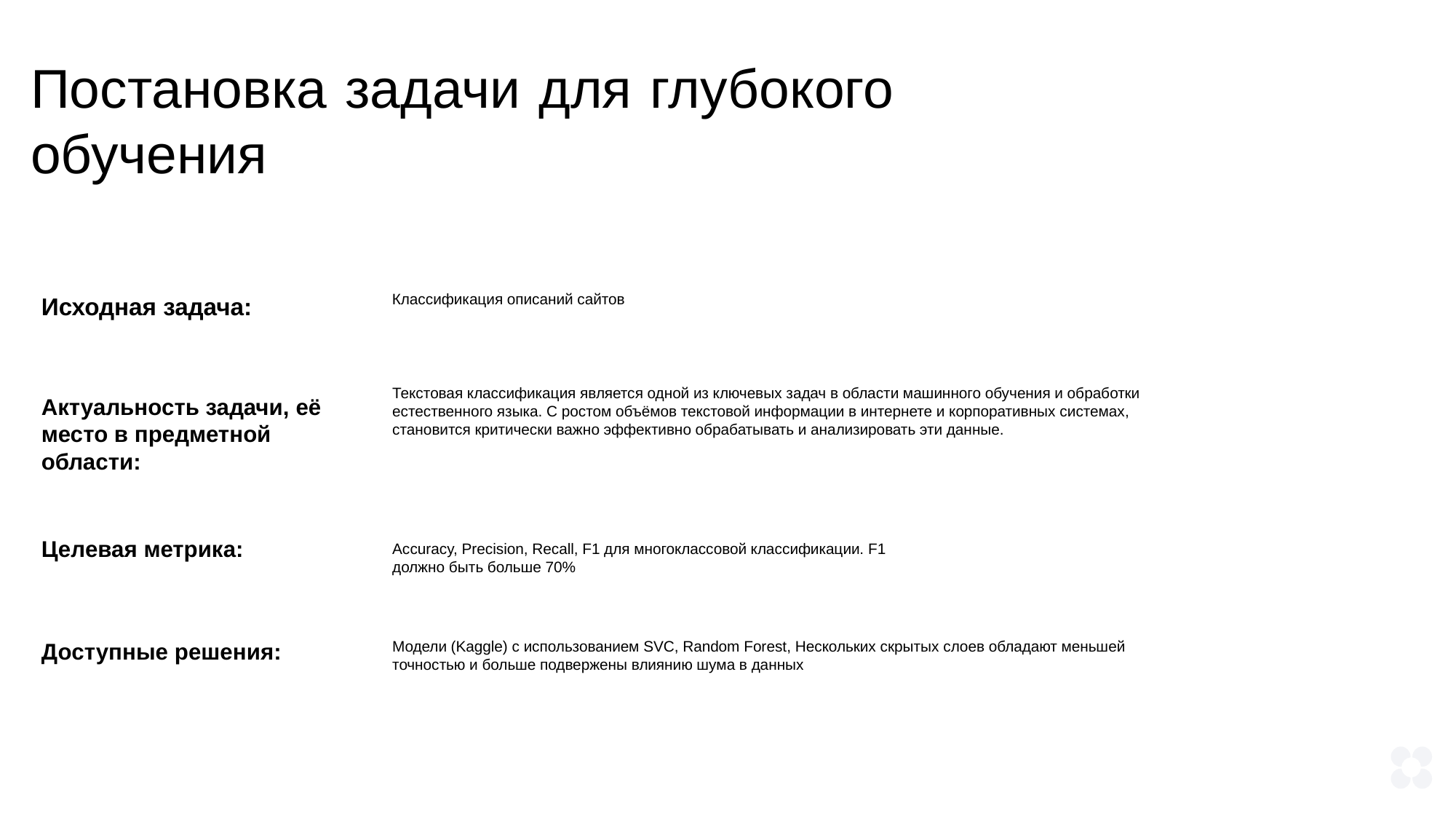

Постановка задачи для глубокого обучения
Исходная задача:
Классификация описаний сайтов
Текстовая классификация является одной из ключевых задач в области машинного обучения и обработки естественного языка. С ростом объёмов текстовой информации в интернете и корпоративных системах, становится критически важно эффективно обрабатывать и анализировать эти данные.
Актуальность задачи, её место в предметной области:
Целевая метрика:
Accuracy, Precision, Recall, F1 для многоклассовой классификации. F1 должно быть больше 70%
Доступные решения:
Модели (Kaggle) с использованием SVC, Random Forest, Нескольких скрытых слоев обладают меньшей точностью и больше подвержены влиянию шума в данных